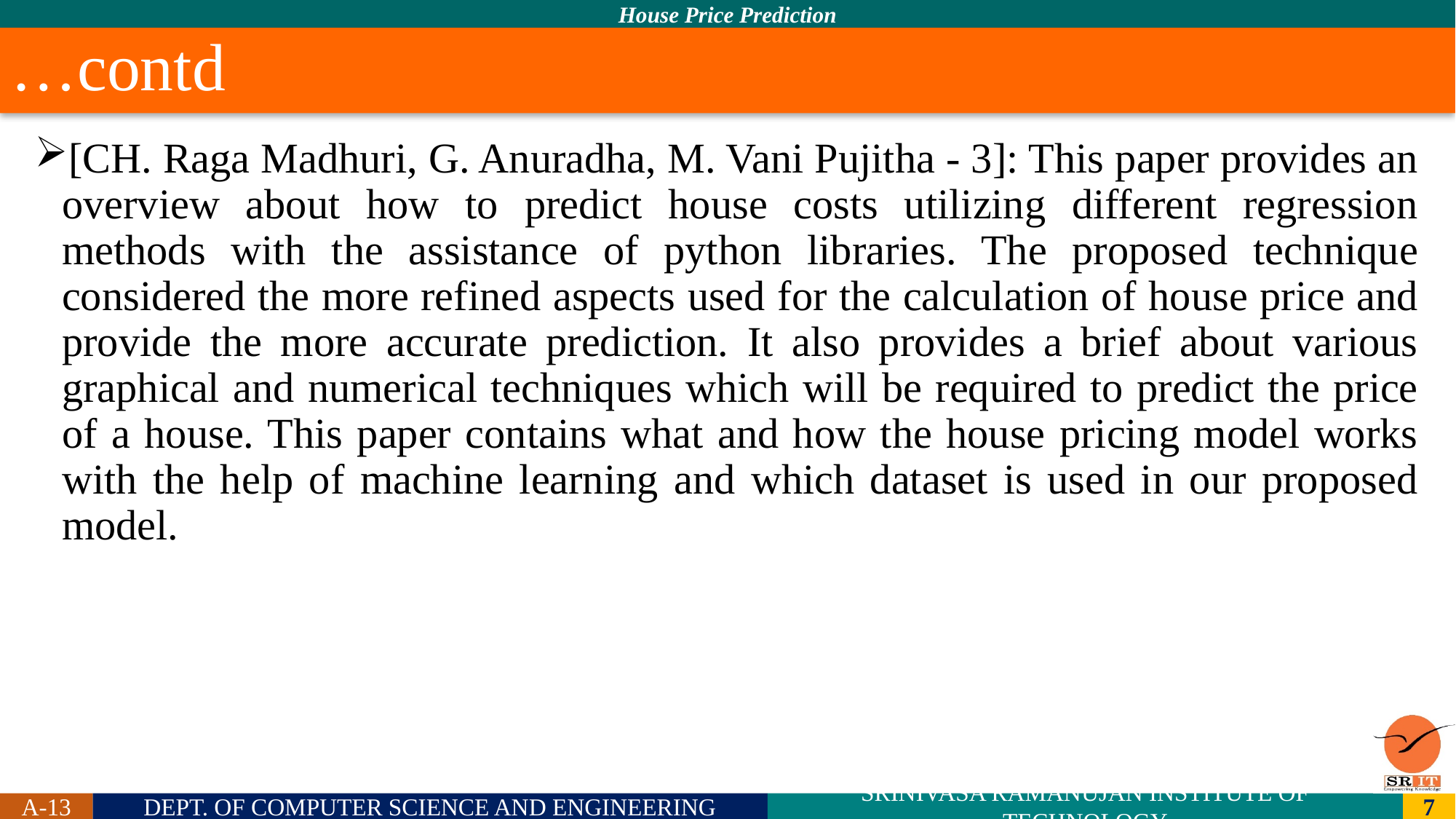

# …contd
[CH. Raga Madhuri, G. Anuradha, M. Vani Pujitha - 3]: This paper provides an overview about how to predict house costs utilizing different regression methods with the assistance of python libraries. The proposed technique considered the more refined aspects used for the calculation of house price and provide the more accurate prediction. It also provides a brief about various graphical and numerical techniques which will be required to predict the price of a house. This paper contains what and how the house pricing model works with the help of machine learning and which dataset is used in our proposed model.